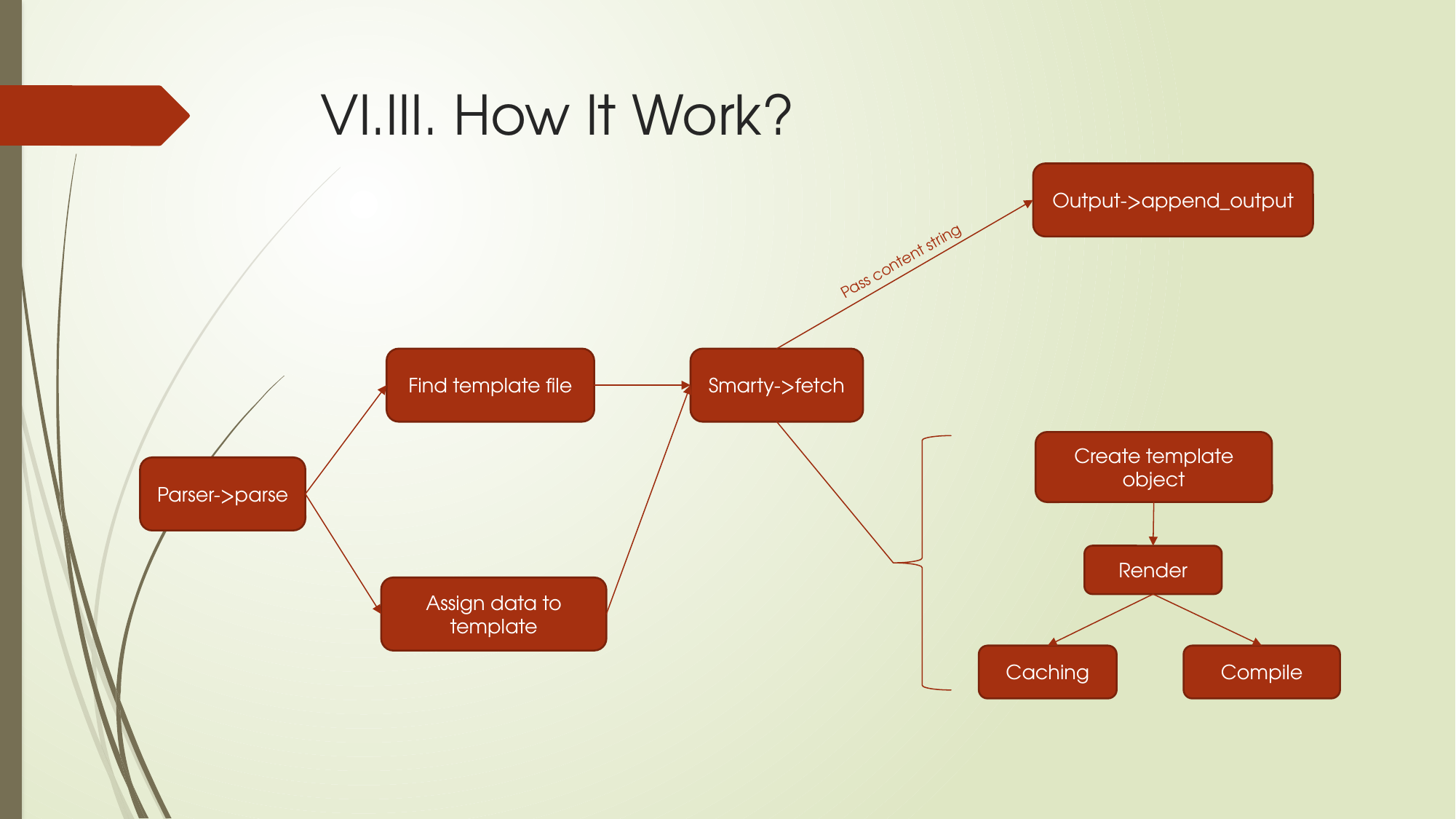

# VI.III. How It Work?
Output->append_output
Pass content string

Find template file
Smarty->fetch
Create template object

Parser->parse
Render
Assign data to template
Caching
Compile